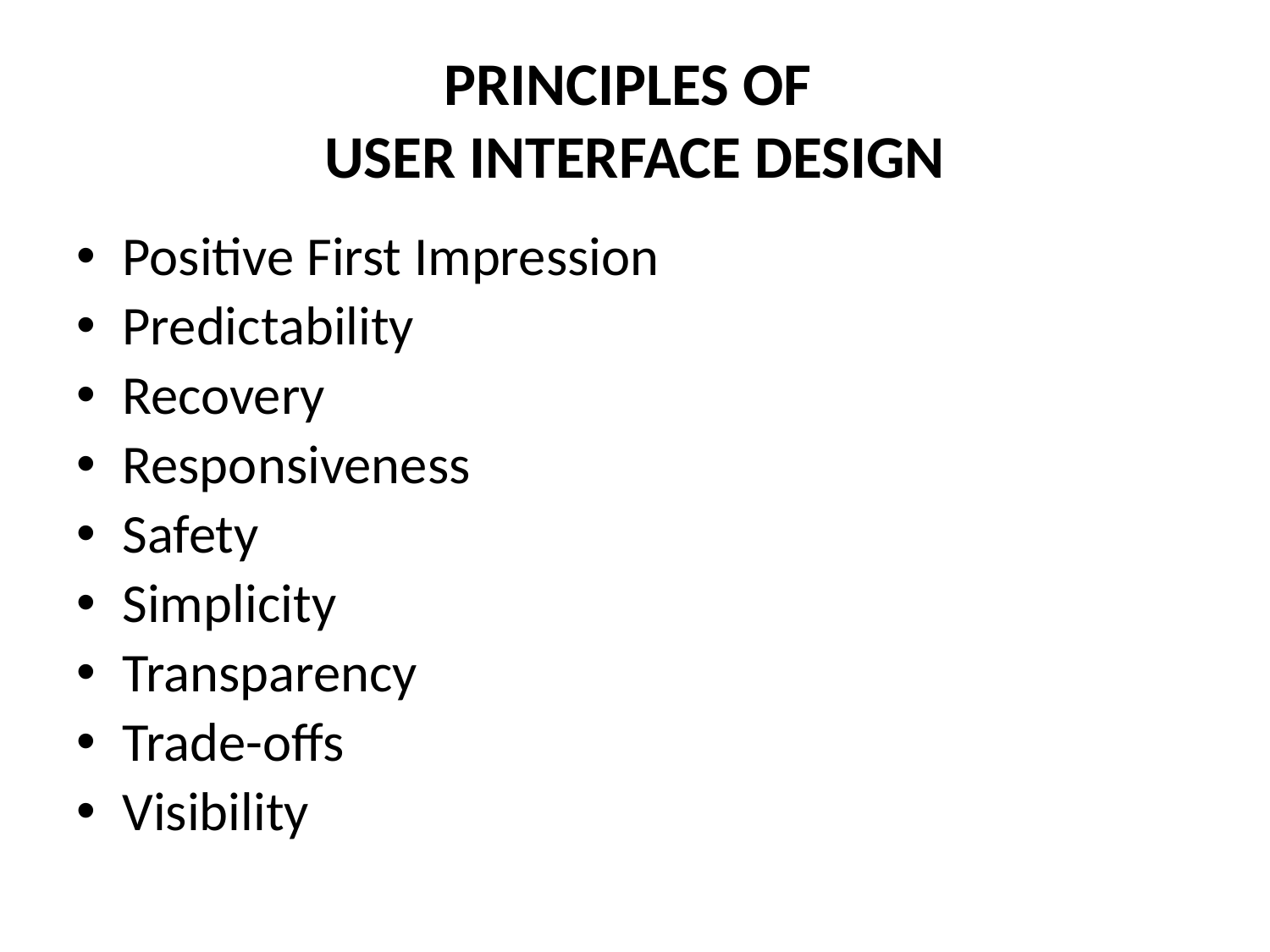

# PRINCIPLES OF USER INTERFACE DESIGN
Positive First Impression
Predictability
Recovery
Responsiveness
Safety
Simplicity
Transparency
Trade-offs
Visibility